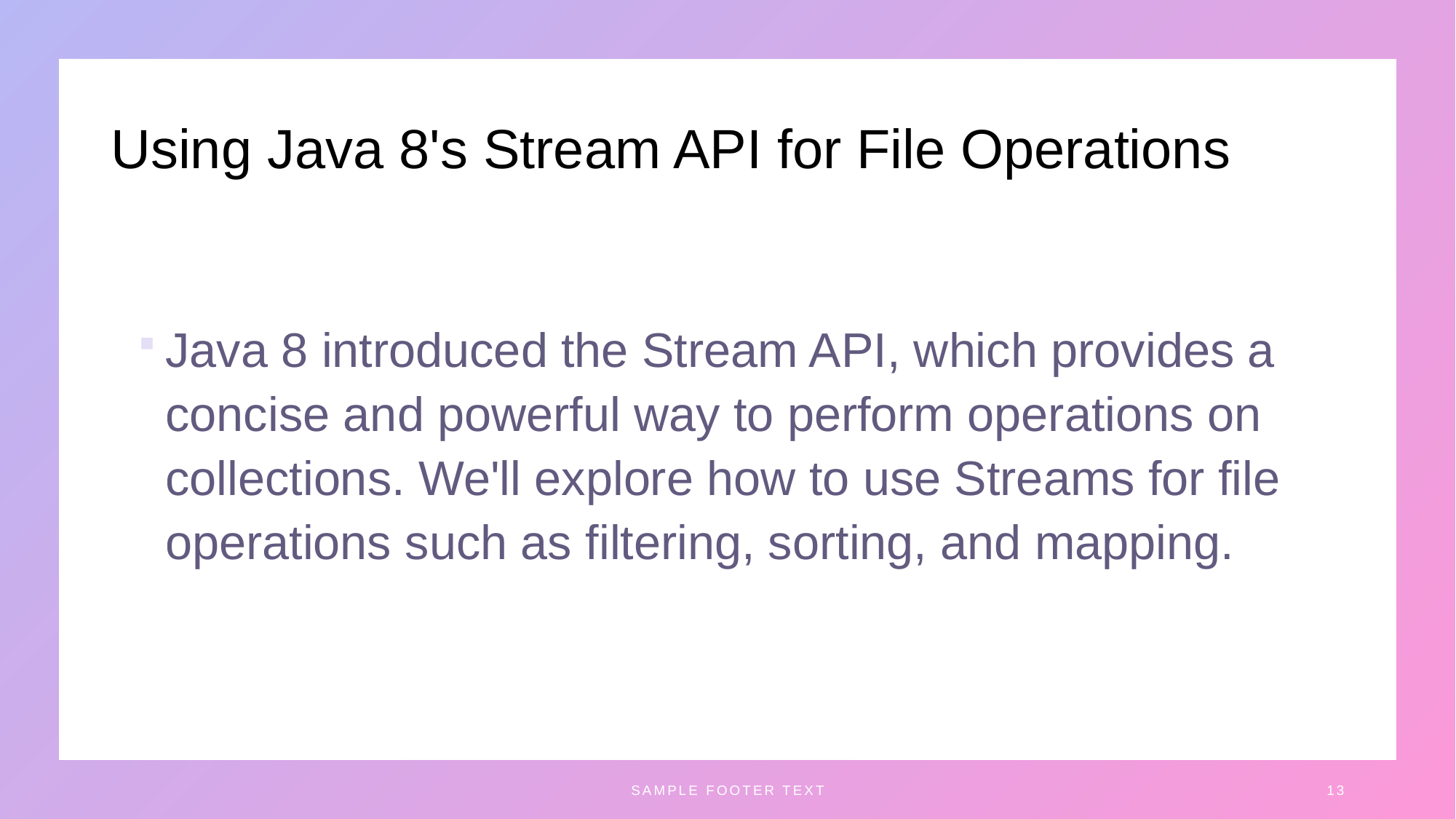

# Using Java 8's Stream API for File Operations
Java 8 introduced the Stream API, which provides a concise and powerful way to perform operations on collections. We'll explore how to use Streams for file operations such as filtering, sorting, and mapping.

SAMPLE FOOTER TEXT
13